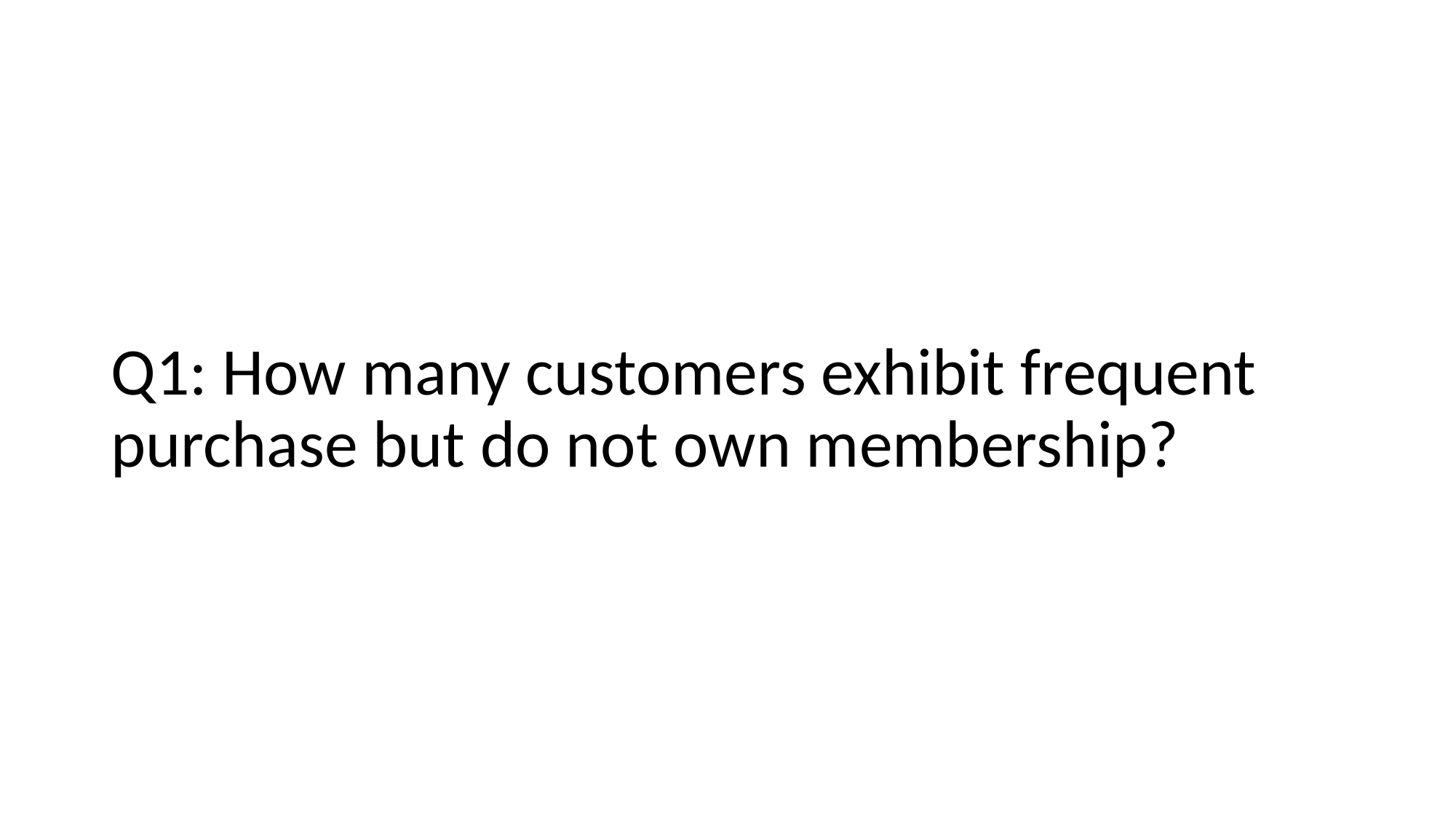

# Q1: How many customers exhibit frequent purchase but do not own membership?